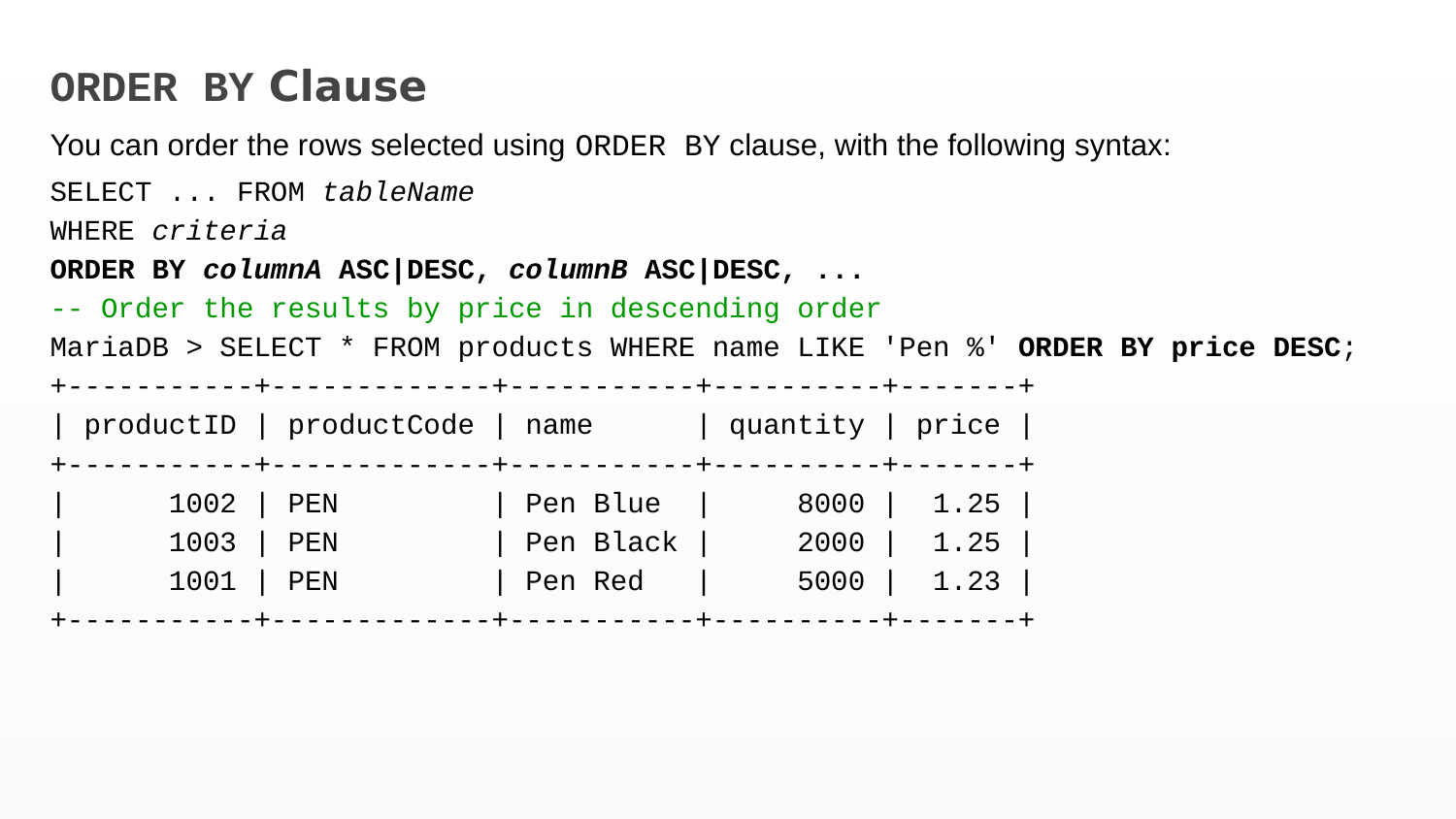

ORDER BY Clause
You can order the rows selected using ORDER BY clause, with the following syntax:
SELECT ... FROM tableName
WHERE criteria
ORDER BY columnA ASC|DESC, columnB ASC|DESC, ...
-- Order the results by price in descending order
MariaDB > SELECT * FROM products WHERE name LIKE 'Pen %' ORDER BY price DESC;
+-----------+-------------+-----------+----------+-------+
| productID | productCode | name      | quantity | price |
+-----------+-------------+-----------+----------+-------+
|      1002 | PEN         | Pen Blue  |     8000 |  1.25 |
|      1003 | PEN         | Pen Black |     2000 |  1.25 |
|      1001 | PEN         | Pen Red   |     5000 |  1.23 |
+-----------+-------------+-----------+----------+-------+